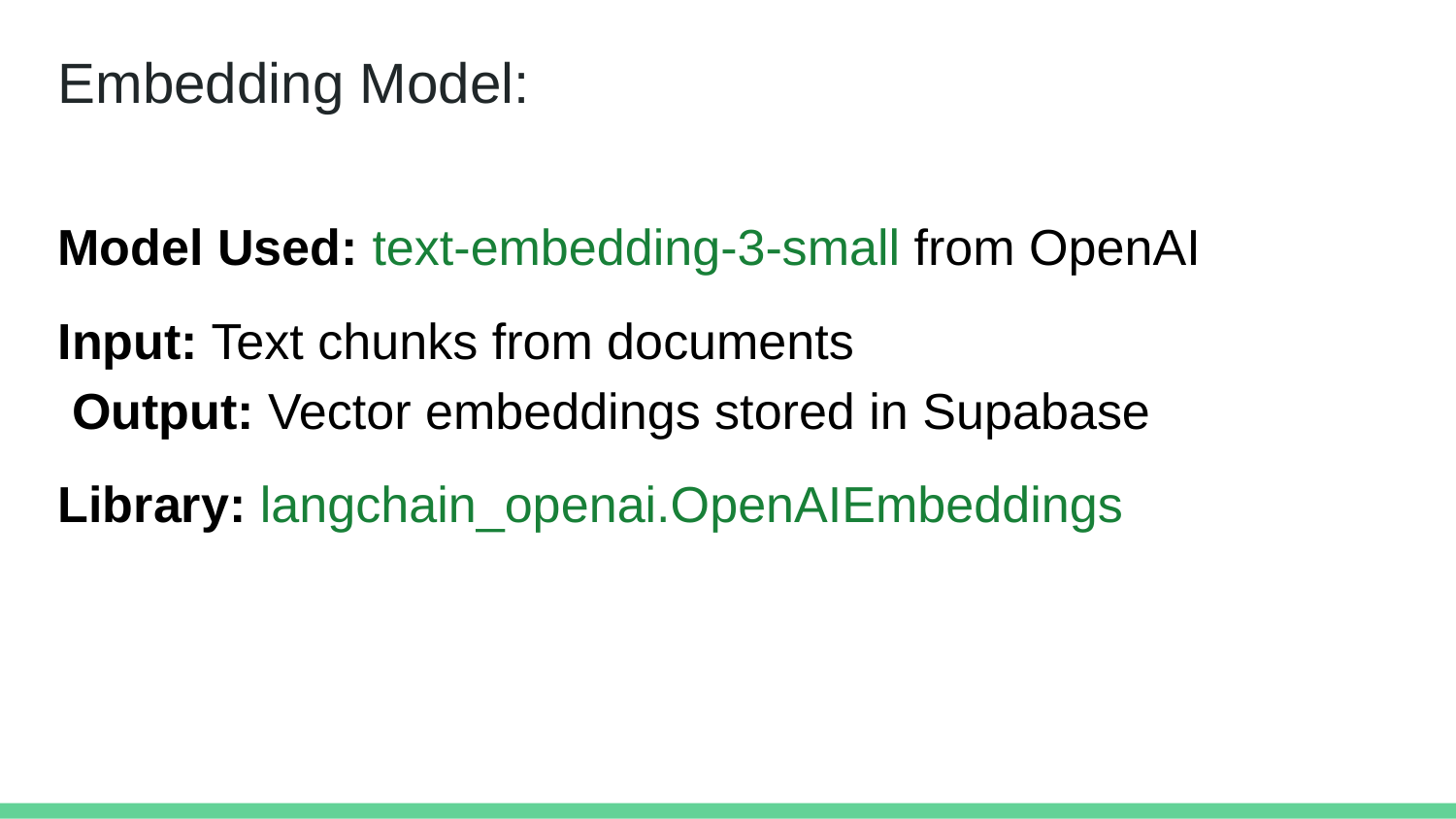

# Embedding Model:
Model Used: text-embedding-3-small from OpenAI
Input: Text chunks from documents
 Output: Vector embeddings stored in Supabase
Library: langchain_openai.OpenAIEmbeddings